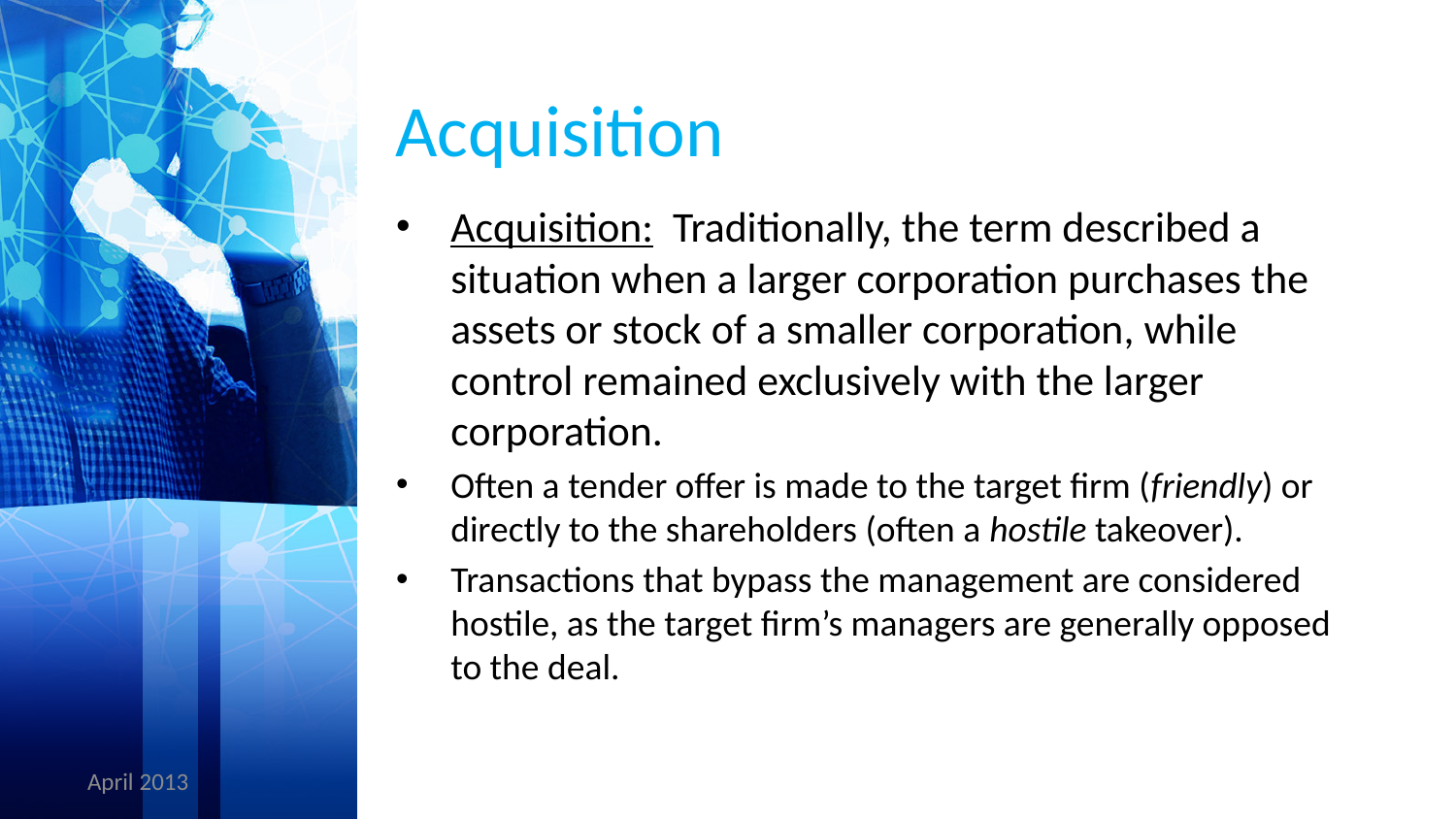

# Acquisition
Acquisition:  Traditionally, the term described a situation when a larger corporation purchases the assets or stock of a smaller corporation, while control remained exclusively with the larger corporation.
Often a tender offer is made to the target firm (friendly) or directly to the shareholders (often a hostile takeover).
Transactions that bypass the management are considered hostile, as the target firm’s managers are generally opposed to the deal.
April 2013